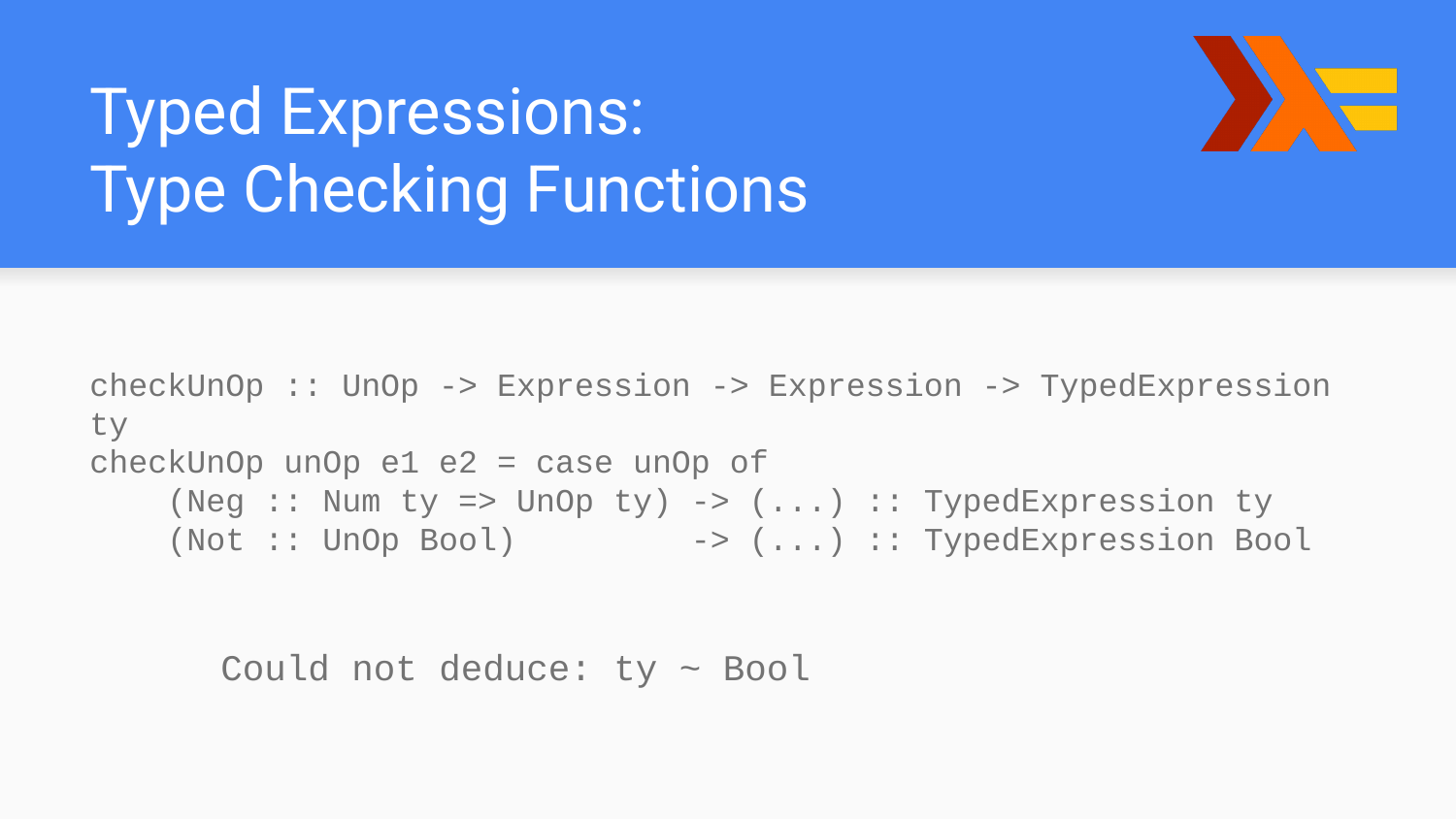

# Typed Expressions:
Type Checking Functions

checkUnOp :: UnOp -> Expression -> Expression -> TypedExpression ty
checkUnOp unOp e1 e2 = case unOp of
    (Neg :: Num ty => UnOp ty) -> (...) :: TypedExpression ty
    (Not :: UnOp Bool)         -> (...) :: TypedExpression Bool

      Could not deduce: ty ~ Bool